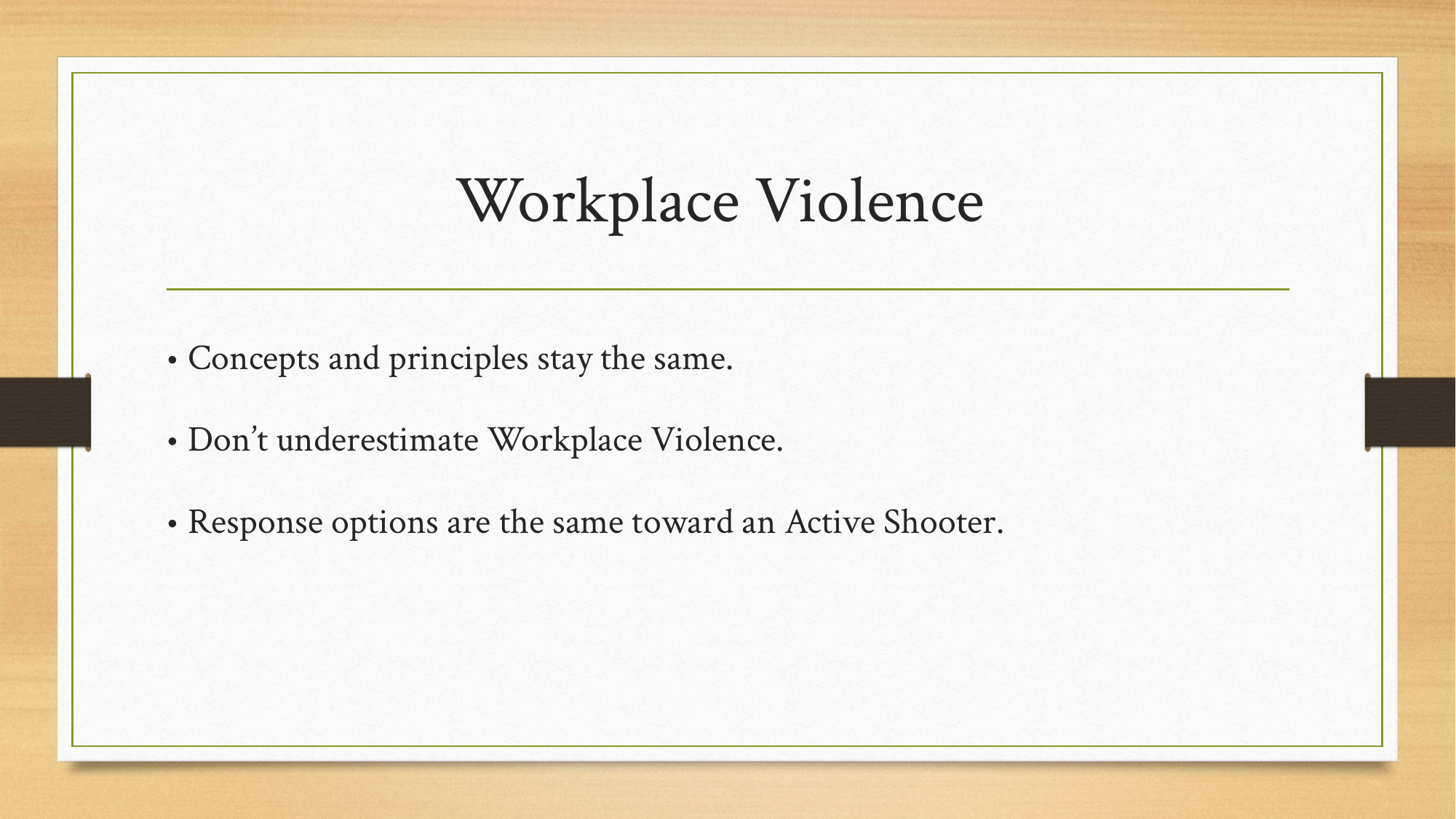

# Workplace Violence
• Concepts and principles stay the same.
• Don’t underestimate Workplace Violence.
• Response options are the same toward an Active Shooter.